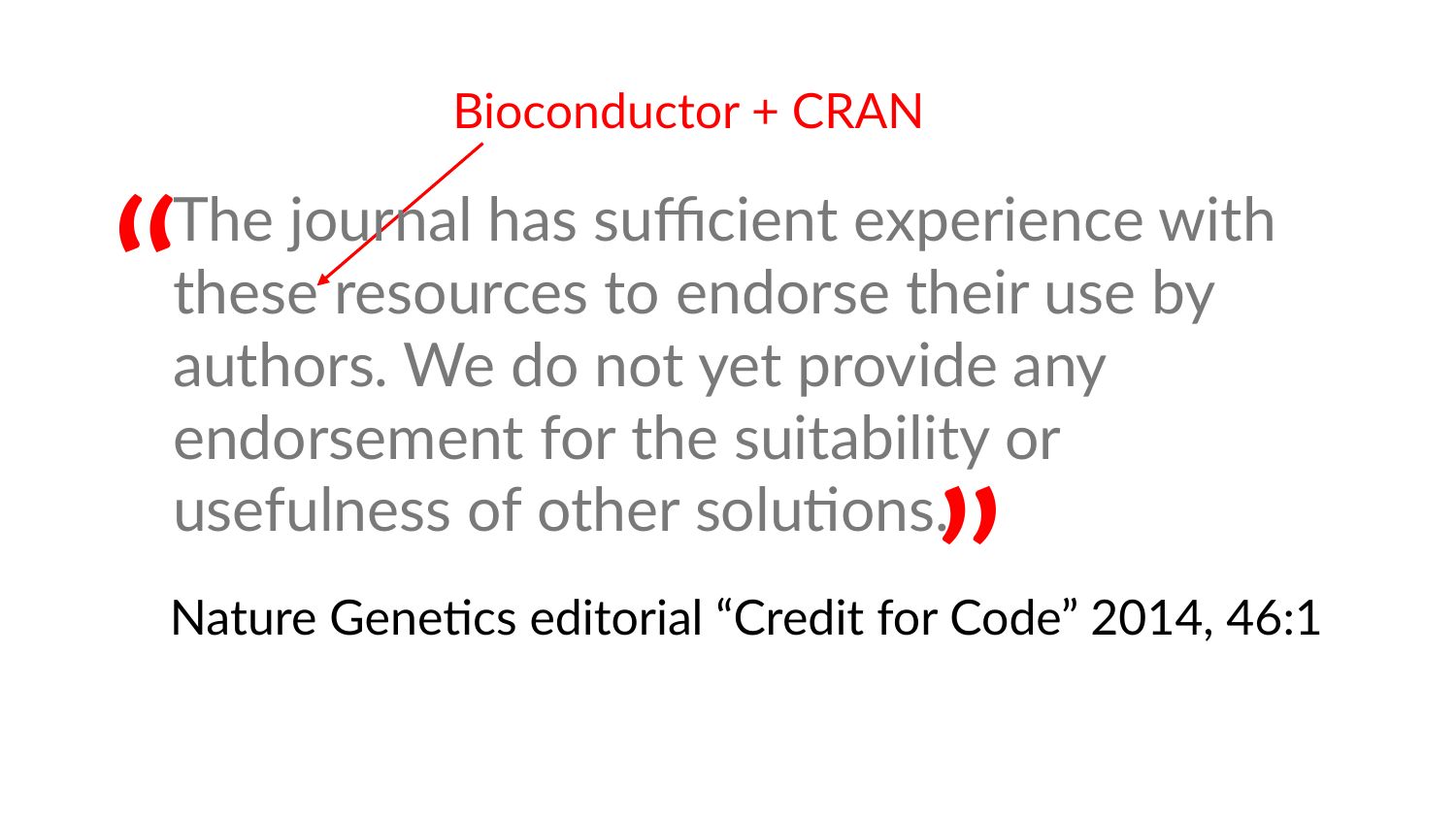

Bioconductor + CRAN
“
The journal has sufficient experience with these resources to endorse their use by authors. We do not yet provide any endorsement for the suitability or usefulness of other solutions.
”
Nature Genetics editorial “Credit for Code” 2014, 46:1